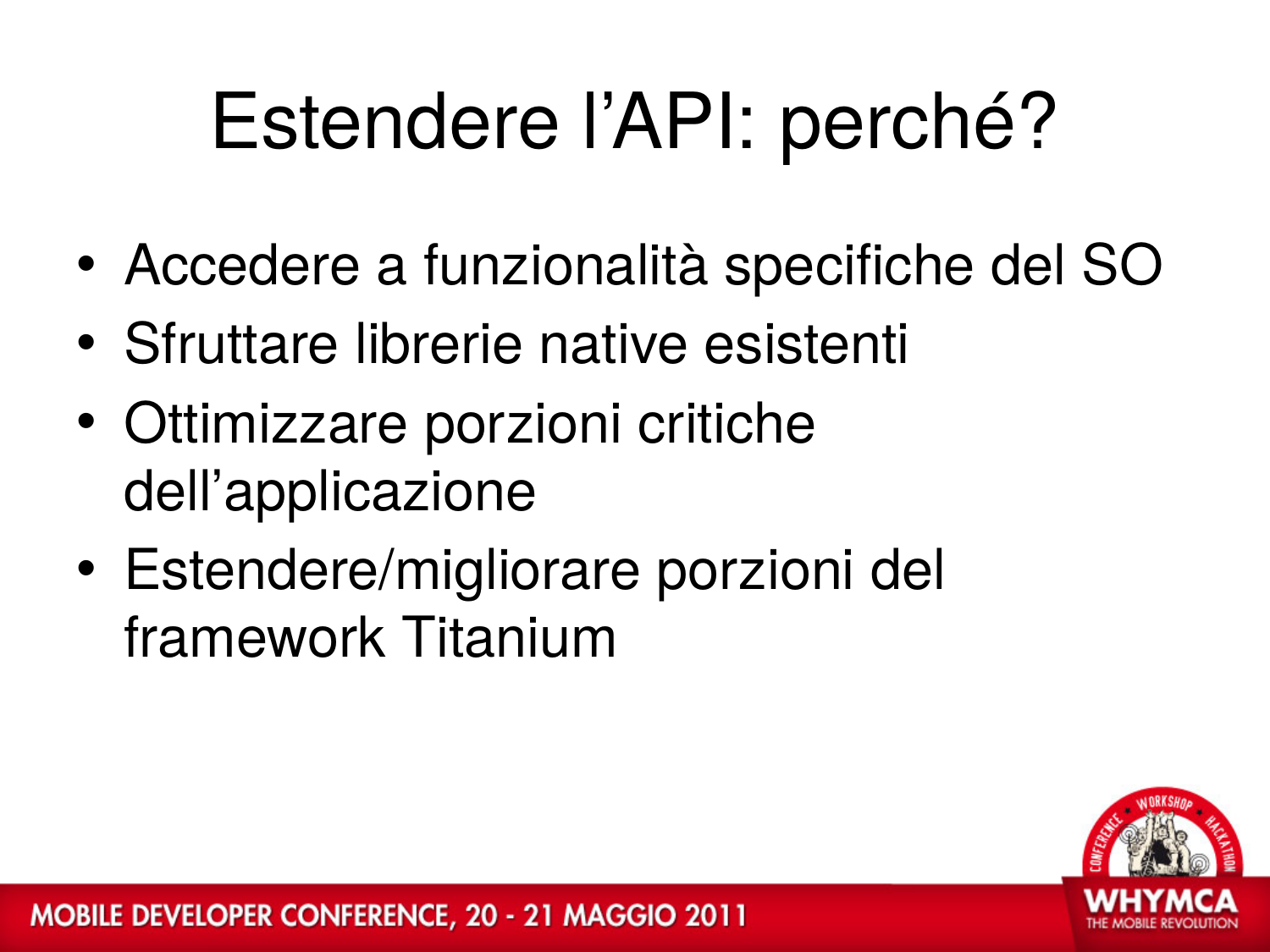

# Estendere l’API: perché?
Accedere a funzionalità specifiche del SO
Sfruttare librerie native esistenti
Ottimizzare porzioni critiche dell’applicazione
Estendere/migliorare porzioni del framework Titanium